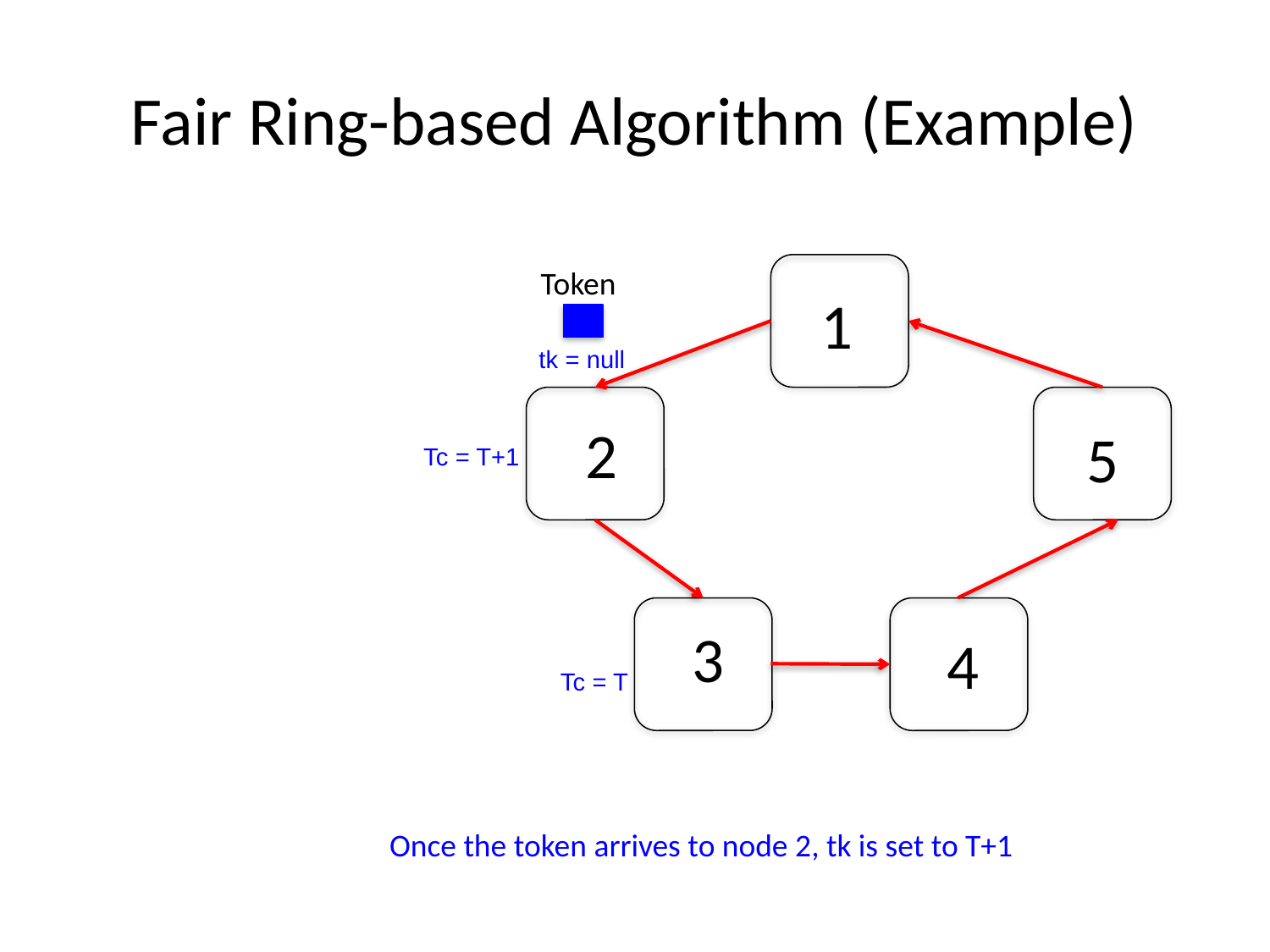

# Fair Ring-based Algorithm (Example)

Token
1

tk = null

2
5
Tc = T+1

3
4
Tc = T
Once the token arrives to node 2, tk is set to T+1